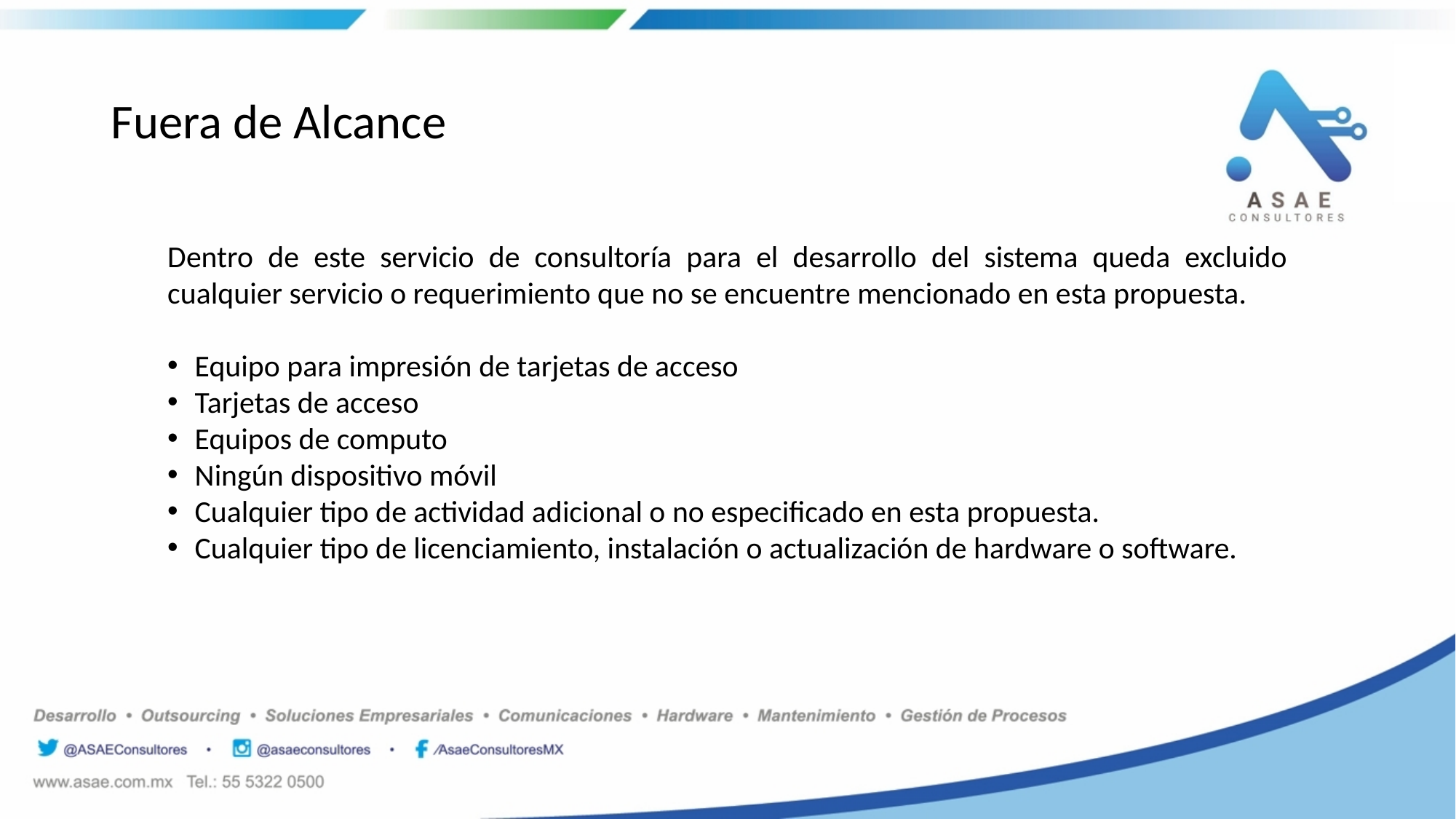

# Fuera de Alcance
Dentro de este servicio de consultoría para el desarrollo del sistema queda excluido cualquier servicio o requerimiento que no se encuentre mencionado en esta propuesta.

Equipo para impresión de tarjetas de acceso
Tarjetas de acceso
Equipos de computo
Ningún dispositivo móvil
Cualquier tipo de actividad adicional o no especificado en esta propuesta.
Cualquier tipo de licenciamiento, instalación o actualización de hardware o software.